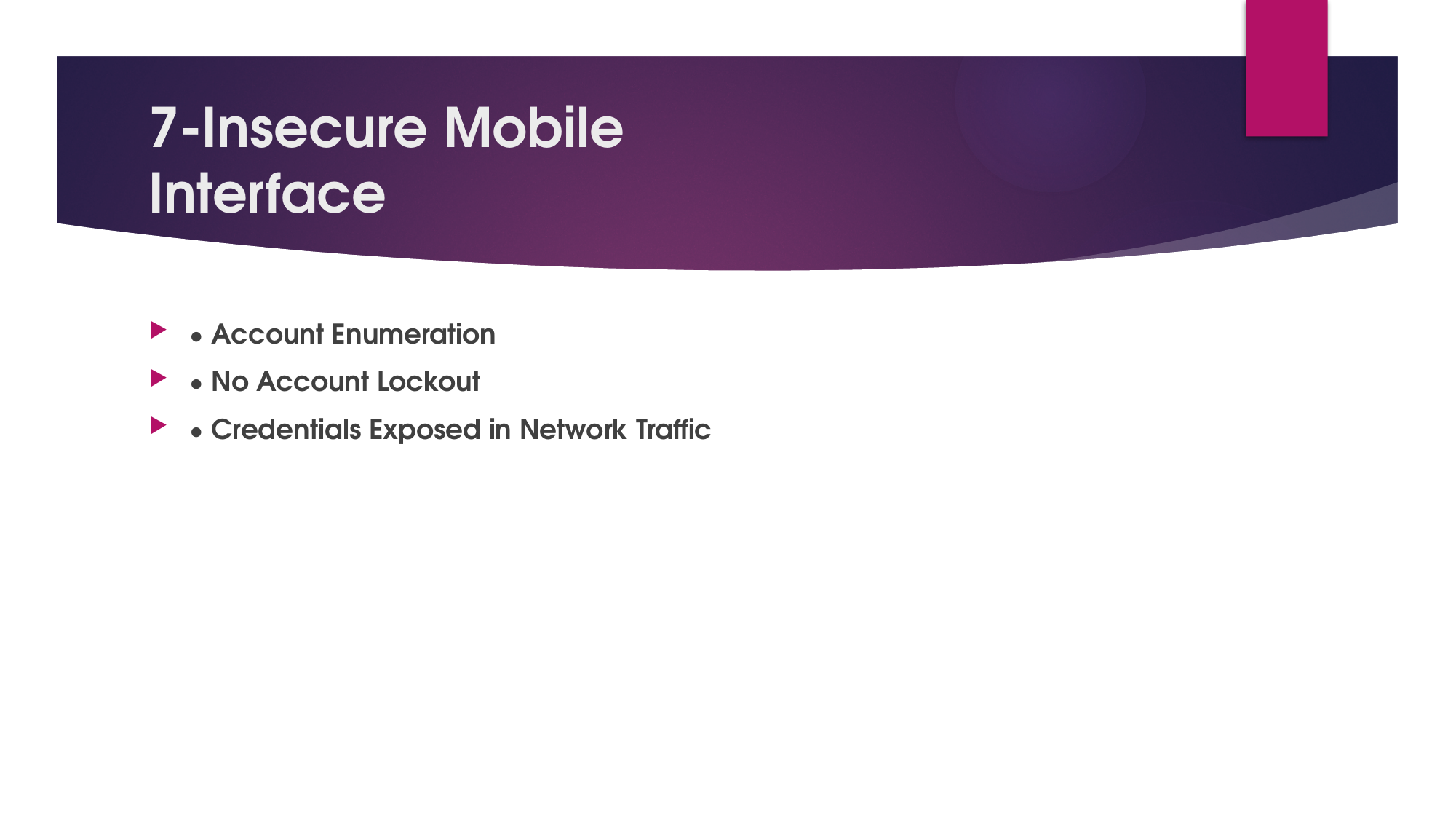

# 7-Insecure Mobile Interface
• Account Enumeration
• No Account Lockout
• Credentials Exposed in Network Traffic